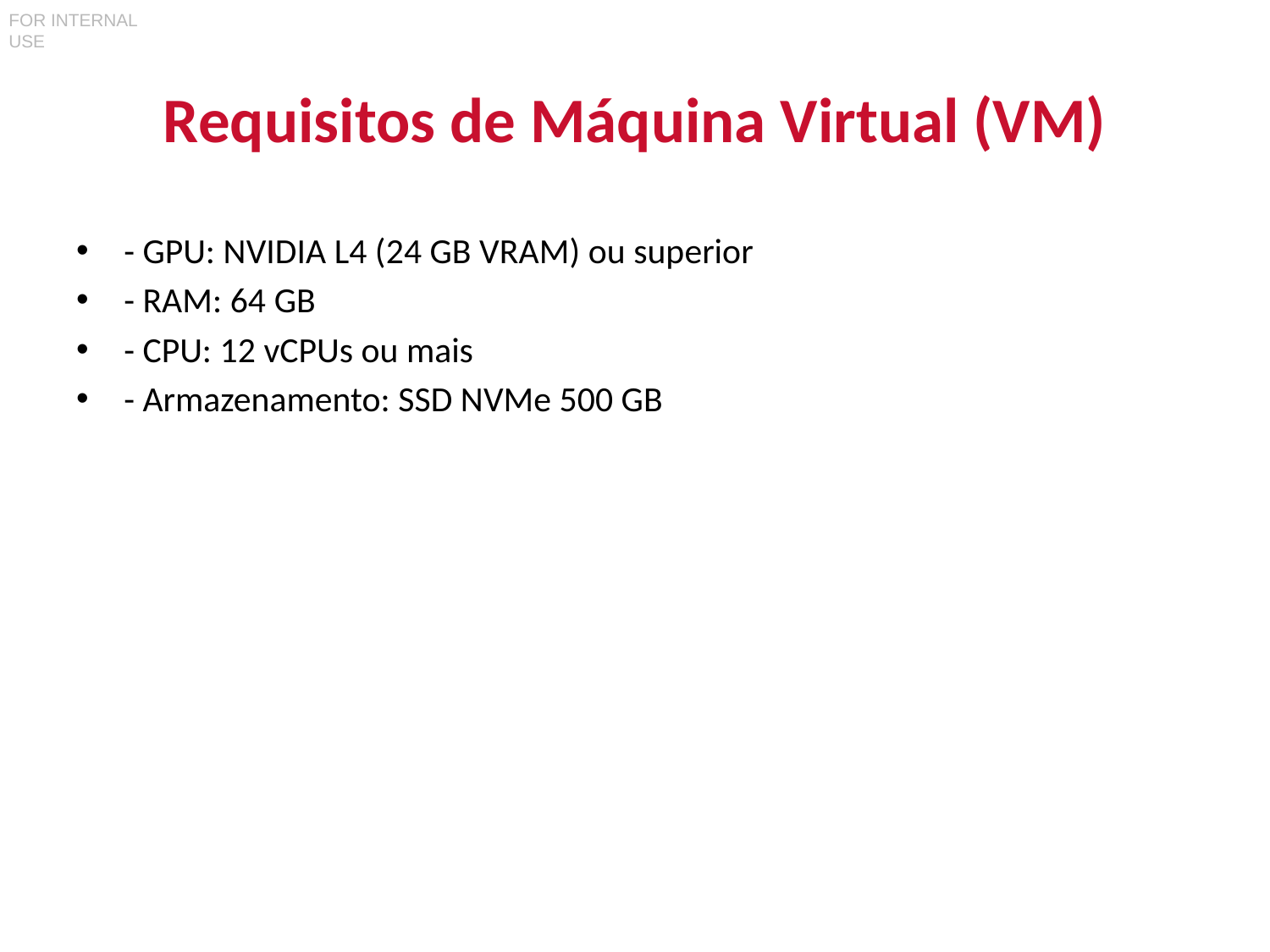

# Requisitos de Máquina Virtual (VM)
- GPU: NVIDIA L4 (24 GB VRAM) ou superior
- RAM: 64 GB
- CPU: 12 vCPUs ou mais
- Armazenamento: SSD NVMe 500 GB